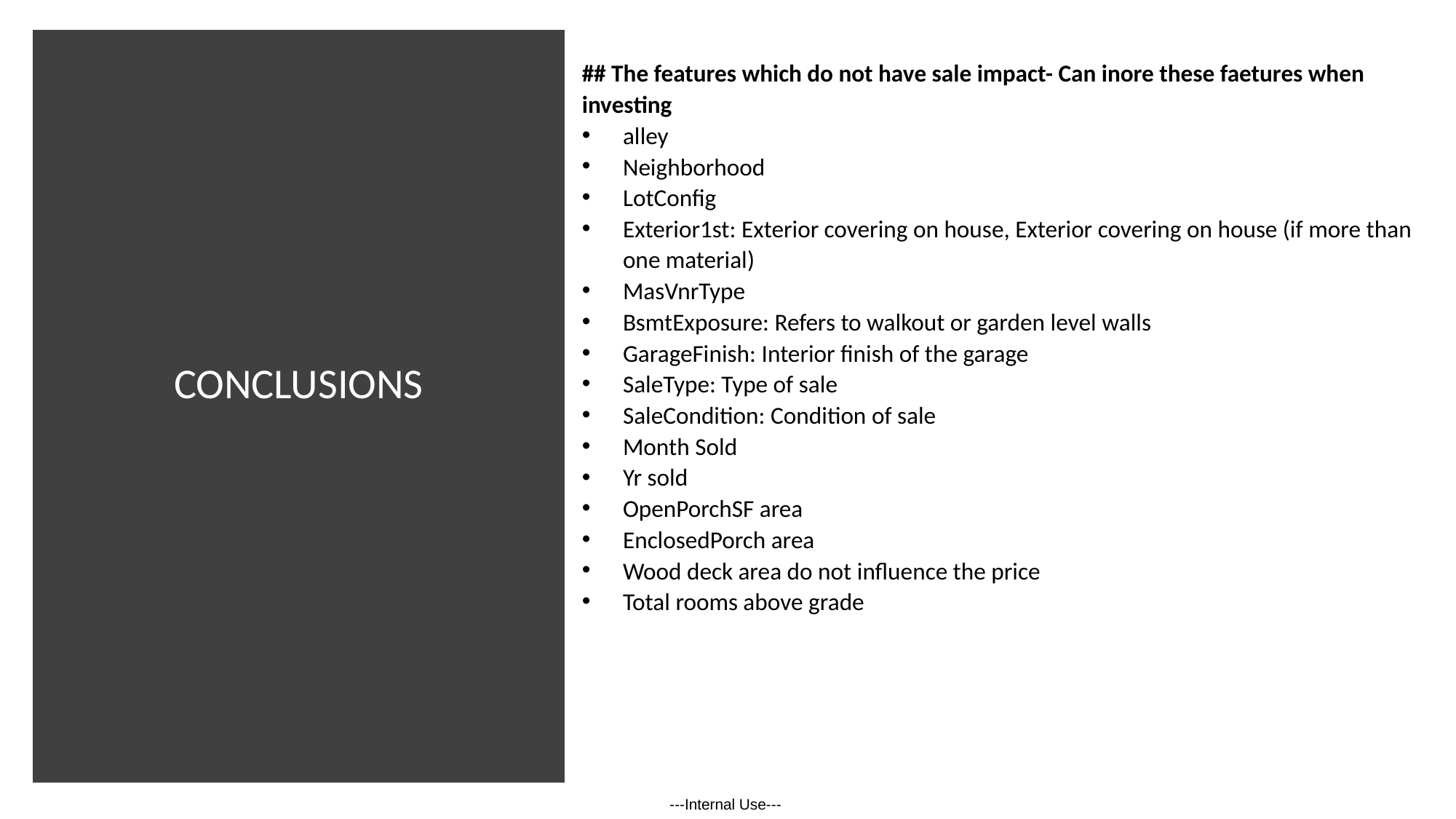

## The features which do not have sale impact- Can inore these faetures when investing
alley
Neighborhood
LotConfig
Exterior1st: Exterior covering on house, Exterior covering on house (if more than one material)
MasVnrType
BsmtExposure: Refers to walkout or garden level walls
GarageFinish: Interior finish of the garage
SaleType: Type of sale
SaleCondition: Condition of sale
Month Sold
Yr sold
OpenPorchSF area
EnclosedPorch area
Wood deck area do not influence the price
Total rooms above grade

CONCLUSIONS